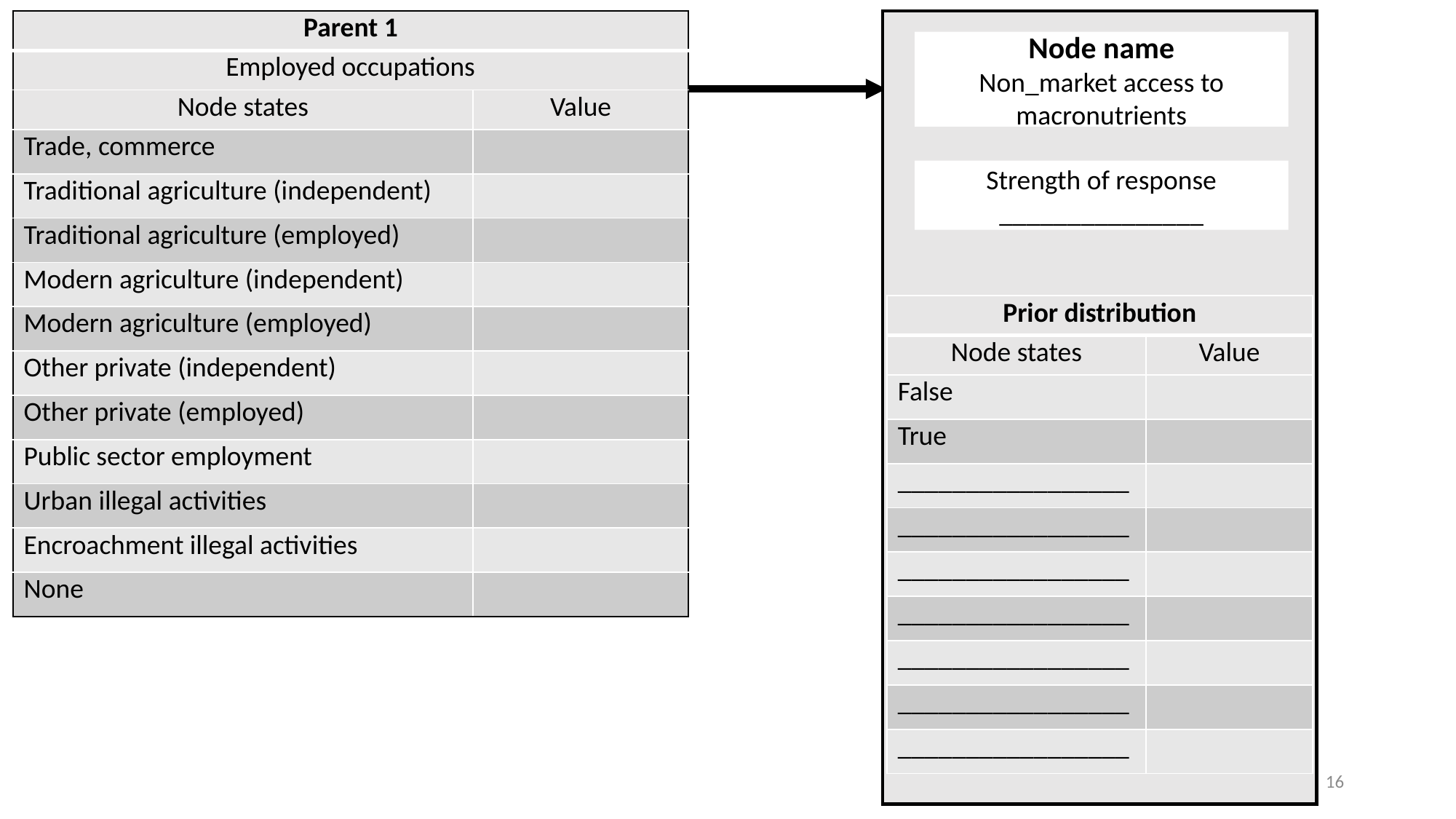

| Parent 1 |  |
| --- | --- |
| Employed occupations |  |
| Node states | Value |
| Trade, commerce |  |
| Traditional agriculture (independent) |  |
| Traditional agriculture (employed) |  |
| Modern agriculture (independent) |  |
| Modern agriculture (employed) |  |
| Other private (independent) |  |
| Other private (employed) |  |
| Public sector employment |  |
| Urban illegal activities |  |
| Encroachment illegal activities |  |
| None |  |

Node name
Non_market access to macronutrients
Strength of response
_______________
| Prior distribution |  |
| --- | --- |
| Node states | Value |
| False |  |
| True |  |
| \_\_\_\_\_\_\_\_\_\_\_\_\_\_\_\_\_ |  |
| \_\_\_\_\_\_\_\_\_\_\_\_\_\_\_\_\_ |  |
| \_\_\_\_\_\_\_\_\_\_\_\_\_\_\_\_\_ |  |
| \_\_\_\_\_\_\_\_\_\_\_\_\_\_\_\_\_ |  |
| \_\_\_\_\_\_\_\_\_\_\_\_\_\_\_\_\_ |  |
| \_\_\_\_\_\_\_\_\_\_\_\_\_\_\_\_\_ |  |
| \_\_\_\_\_\_\_\_\_\_\_\_\_\_\_\_\_ |  |
16